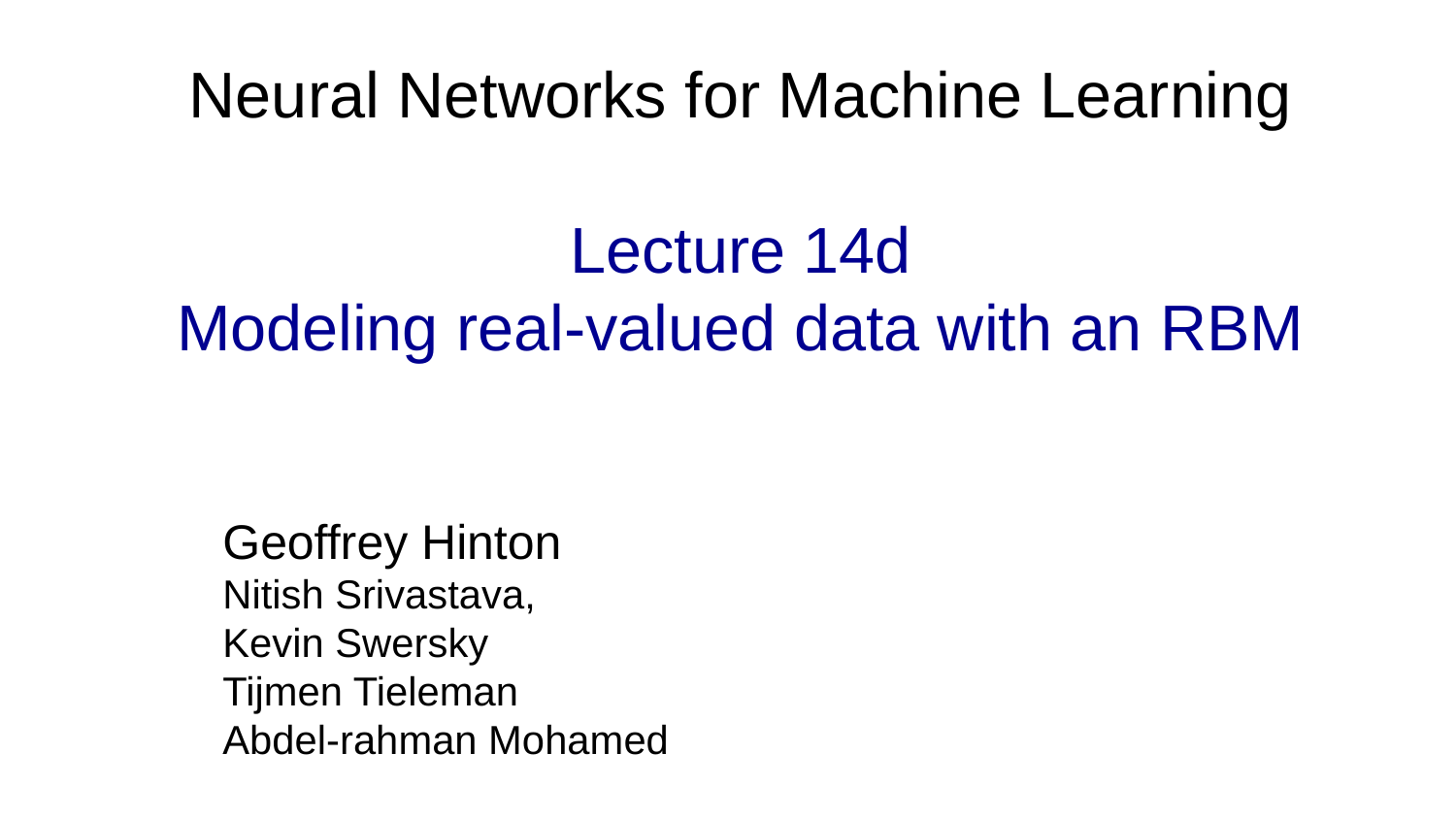

# Neural Networks for Machine Learning Lecture 14d Modeling real-valued data with an RBM